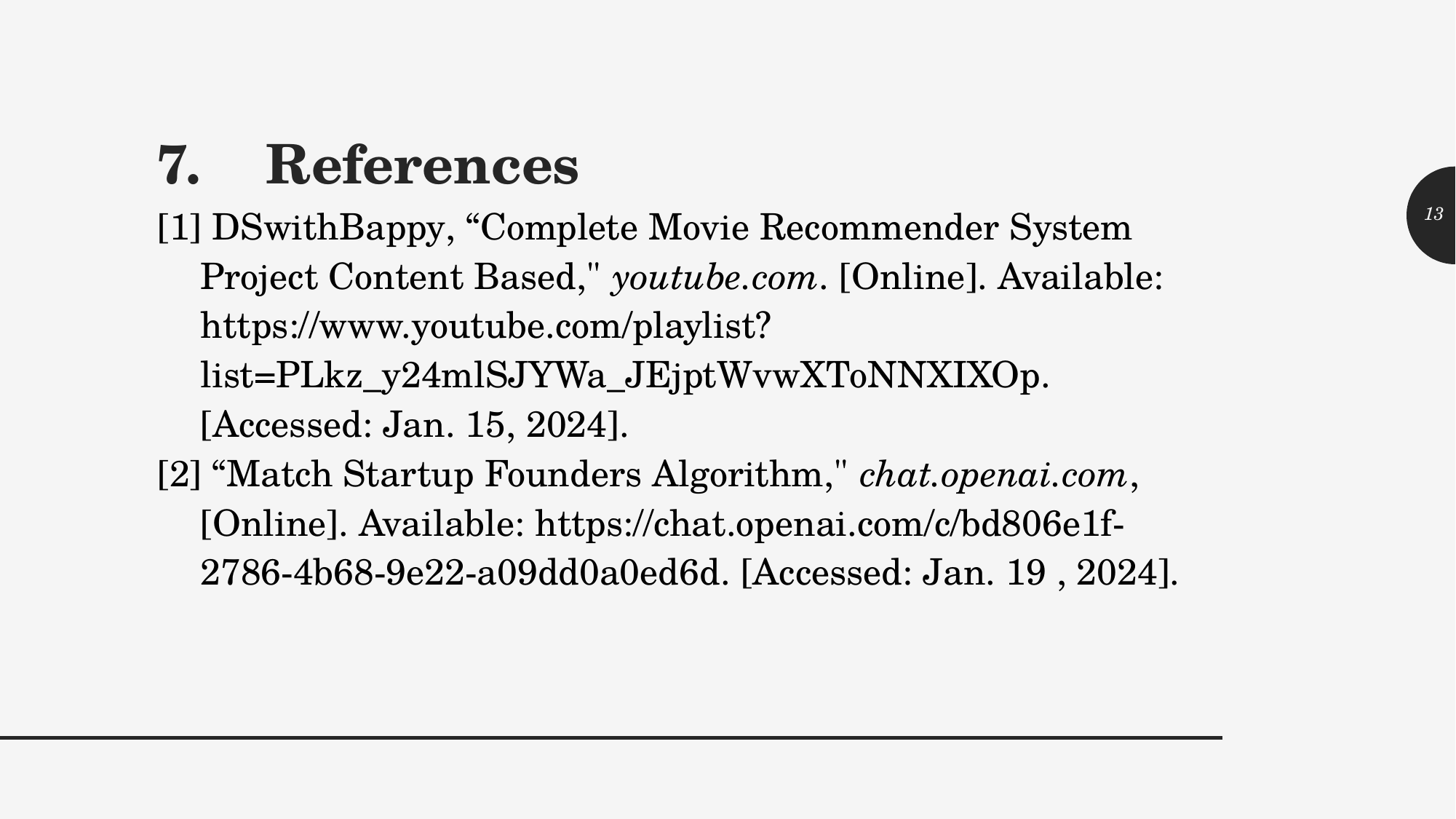

# 7.	References
[1] DSwithBappy, “Complete Movie Recommender System Project Content Based," youtube.com. [Online]. Available: https://www.youtube.com/playlist?list=PLkz_y24mlSJYWa_JEjptWvwXToNNXIXOp. [Accessed: Jan. 15, 2024].
[2] “Match Startup Founders Algorithm," chat.openai.com, [Online]. Available: https://chat.openai.com/c/bd806e1f-2786-4b68-9e22-a09dd0a0ed6d. [Accessed: Jan. 19 , 2024].
13